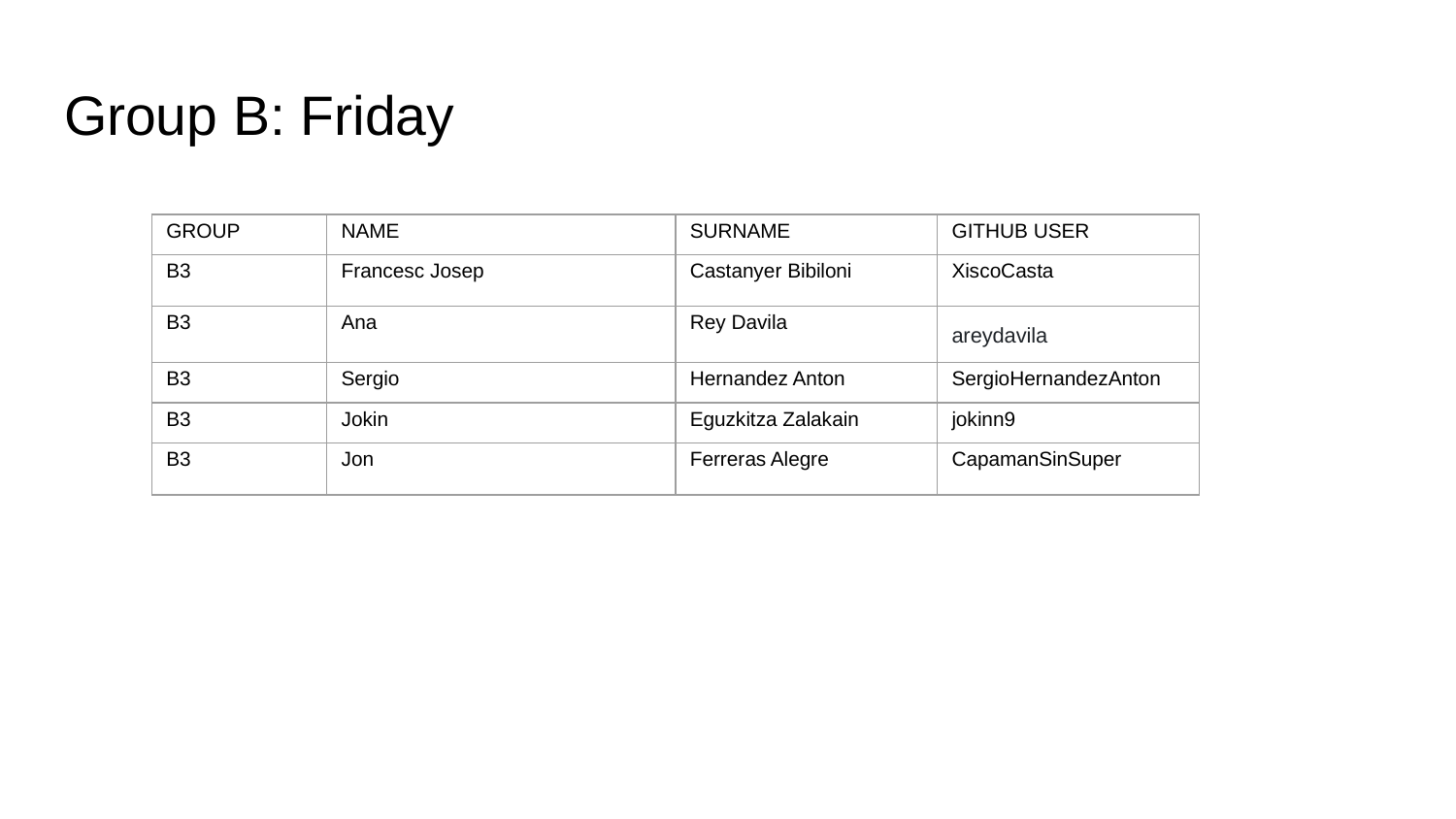

# Group B: Friday
| GROUP | NAME | SURNAME | GITHUB USER |
| --- | --- | --- | --- |
| B3 | Francesc Josep | Castanyer Bibiloni | XiscoCasta |
| B3 | Ana | Rey Davila | areydavila |
| B3 | Sergio | Hernandez Anton | SergioHernandezAnton |
| B3 | Jokin | Eguzkitza Zalakain | jokinn9 |
| B3 | Jon | Ferreras Alegre | CapamanSinSuper |